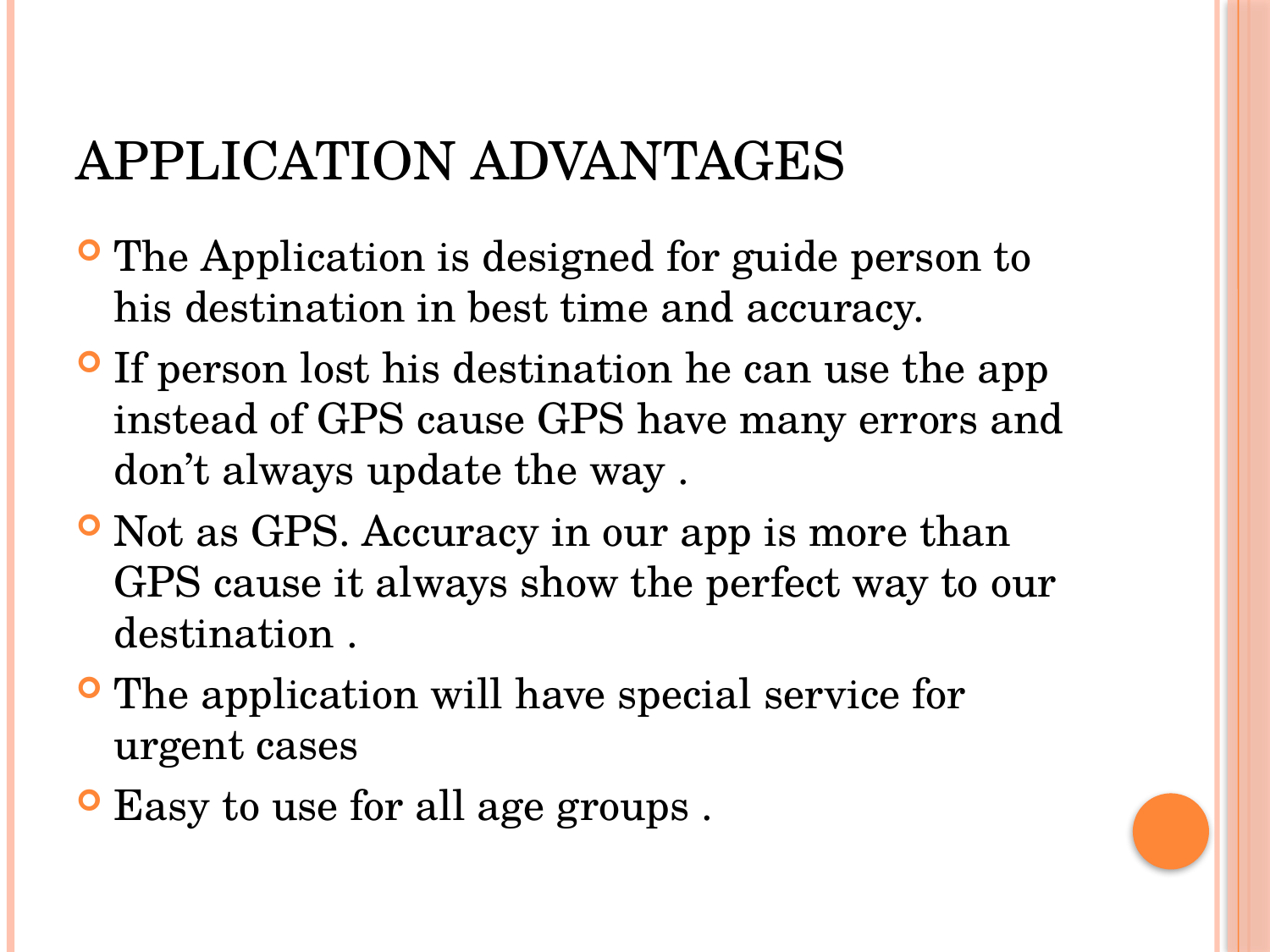

# Application advantages
The Application is designed for guide person to his destination in best time and accuracy.
If person lost his destination he can use the app instead of GPS cause GPS have many errors and don’t always update the way .
Not as GPS. Accuracy in our app is more than GPS cause it always show the perfect way to our destination .
The application will have special service for urgent cases
Easy to use for all age groups .